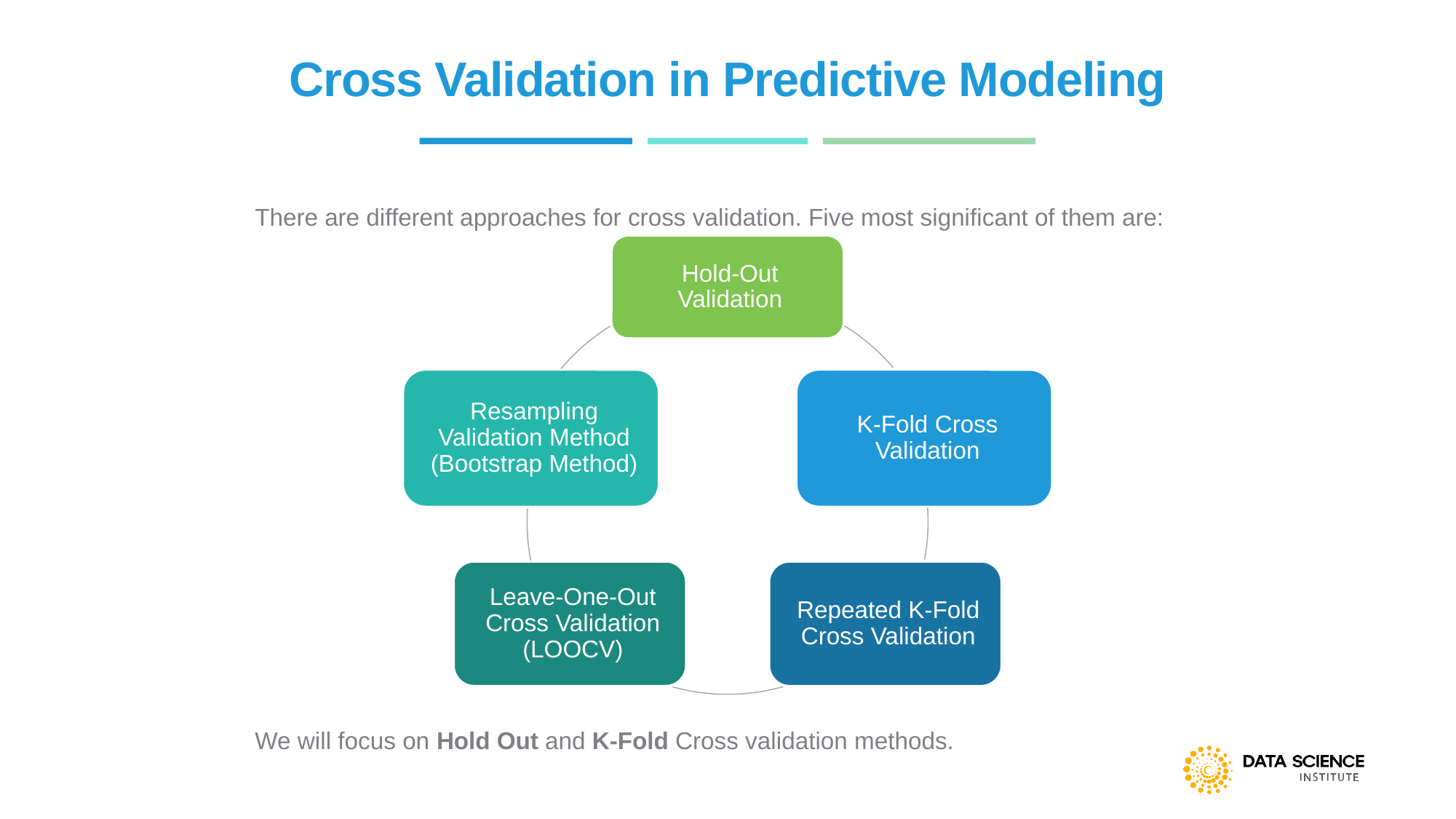

# Cross Validation in Predictive Modeling

There are different approaches for cross validation. Five most significant of them are:

We will focus on Hold Out and K-Fold Cross validation methods.
Hold-Out Validation
K-Fold Cross Validation
Repeated K-Fold Cross Validation
Leave-One-Out Cross Validation (LOOCV)
Resampling Validation Method (Bootstrap Method)